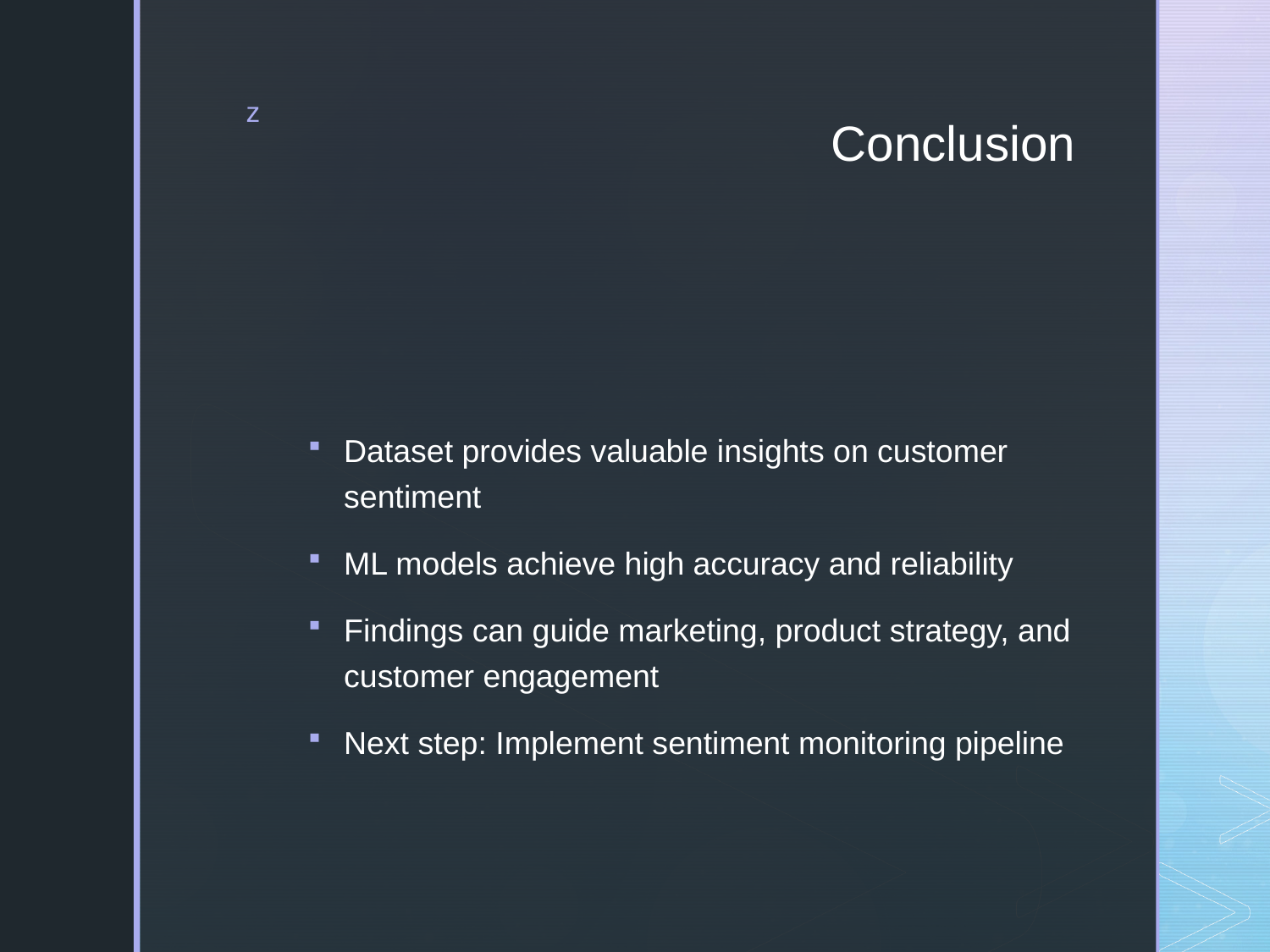

# Conclusion

Dataset provides valuable insights on customer sentiment
ML models achieve high accuracy and reliability
Findings can guide marketing, product strategy, and customer engagement
Next step: Implement sentiment monitoring pipeline